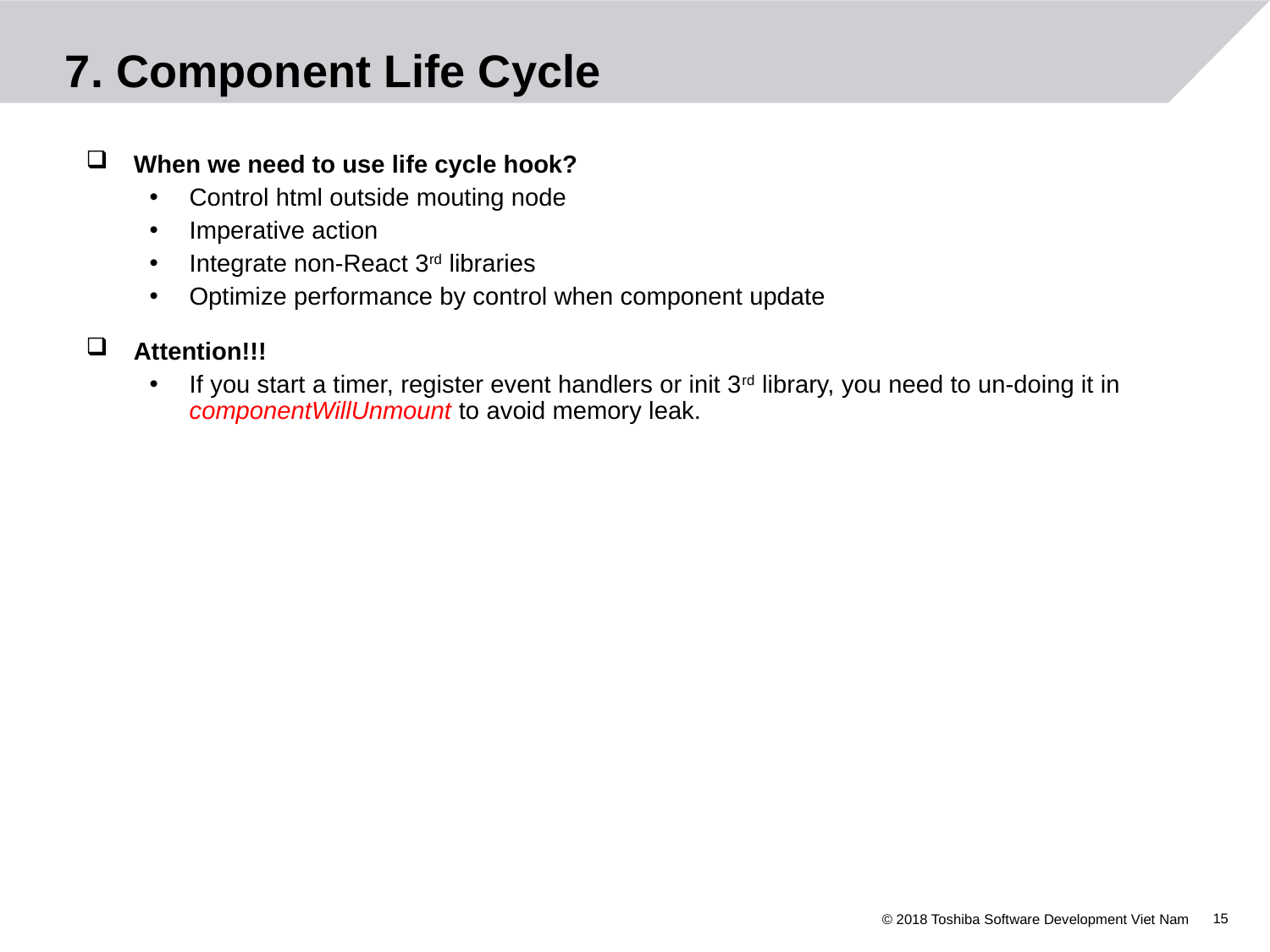

7. Component Life Cycle
When we need to use life cycle hook?
Control html outside mouting node
Imperative action
Integrate non-React 3rd libraries
Optimize performance by control when component update
Attention!!!
If you start a timer, register event handlers or init 3rd library, you need to un-doing it in componentWillUnmount to avoid memory leak.